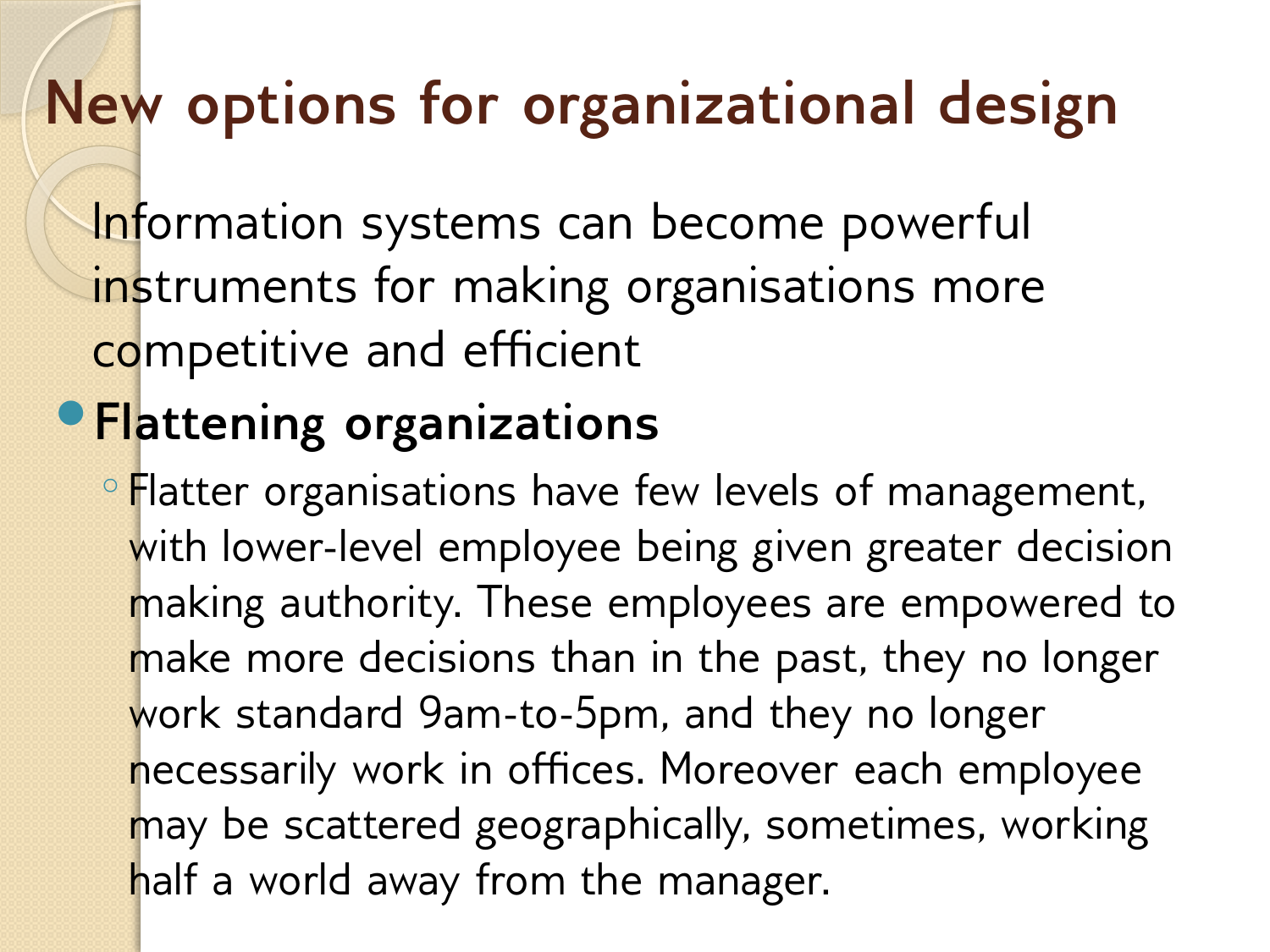

# New options for organizational design
	Information systems can become powerful instruments for making organisations more competitive and efficient
Flattening organizations
Flatter organisations have few levels of management, with lower-level employee being given greater decision making authority. These employees are empowered to make more decisions than in the past, they no longer work standard 9am-to-5pm, and they no longer necessarily work in offices. Moreover each employee may be scattered geographically, sometimes, working half a world away from the manager.